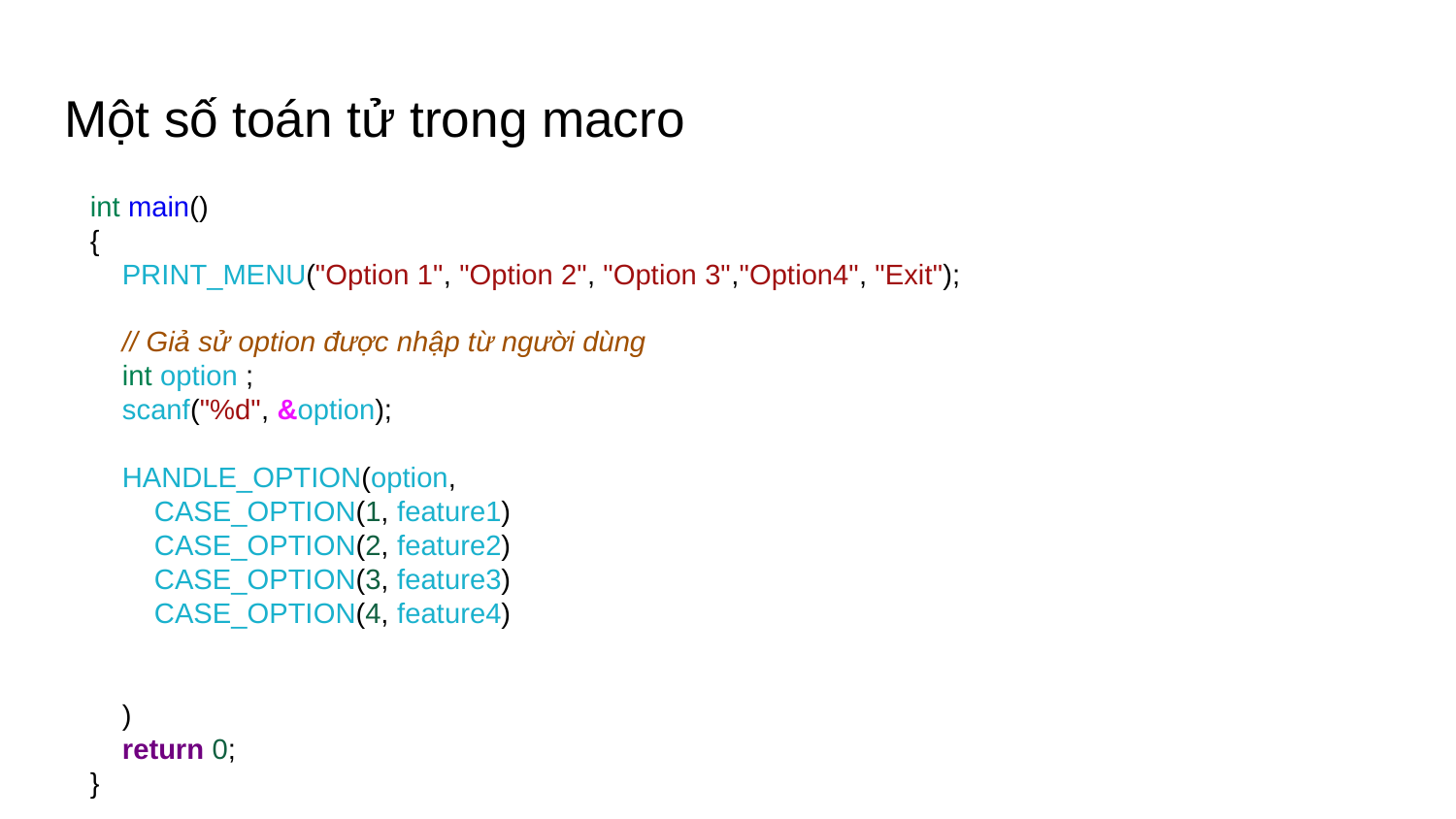

# Một số toán tử trong macro
int main()
{
    PRINT_MENU("Option 1", "Option 2", "Option 3","Option4", "Exit");

    // Giả sử option được nhập từ người dùng
    int option ;
    scanf("%d", &option);

    HANDLE_OPTION(option,
        CASE_OPTION(1, feature1)
        CASE_OPTION(2, feature2)
        CASE_OPTION(3, feature3)
        CASE_OPTION(4, feature4)

    )
    return 0;
}